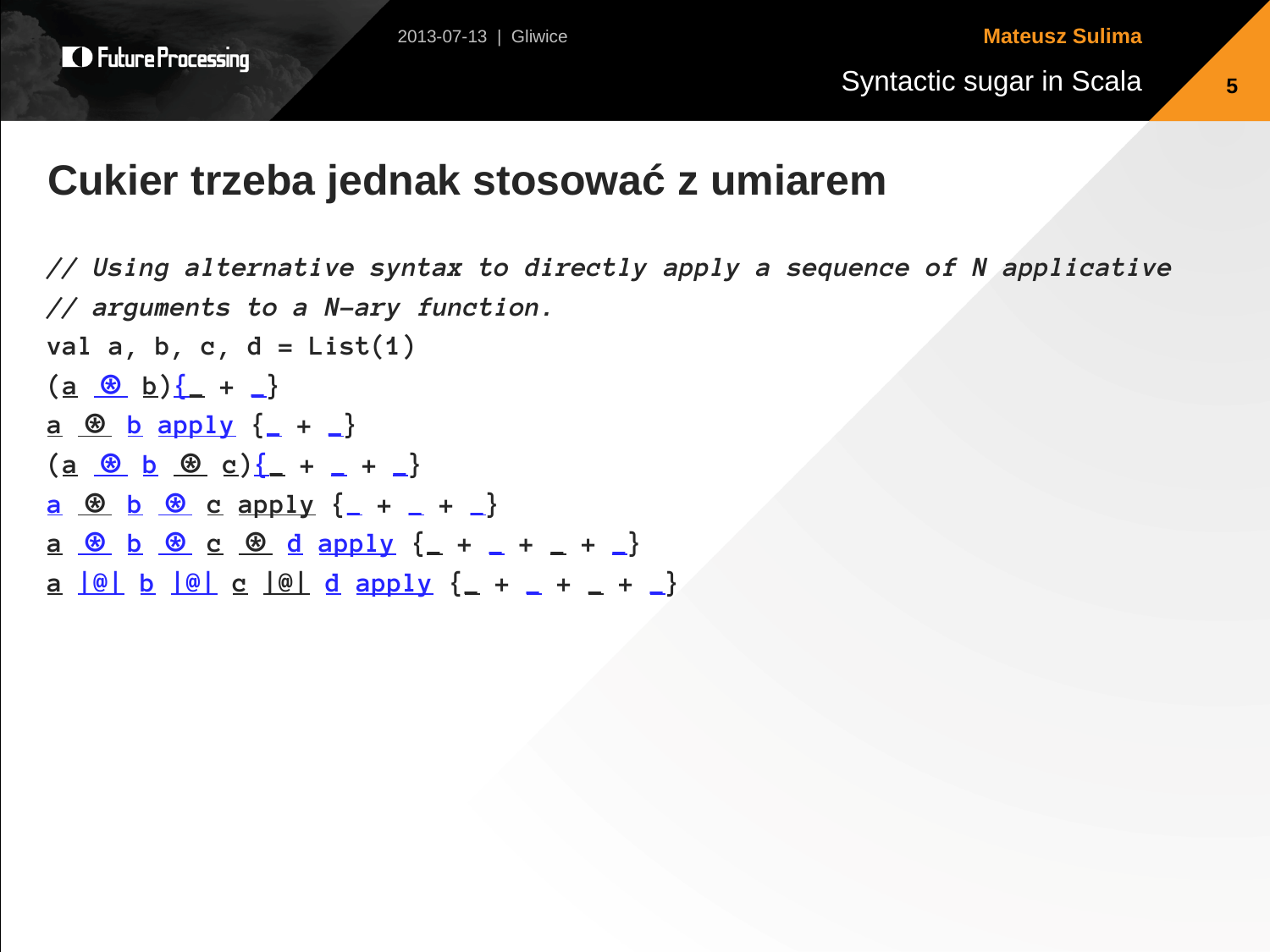

2013-07-13  |  Gliwice
5
Cukier trzeba jednak stosować z umiarem

// Using alternative syntax to directly apply a sequence of N applicative
// arguments to a N-ary function.
val a, b, c, d = List(1)
(a ⊛ b){_ + _}
a ⊛ b apply {_ + _}
(a ⊛ b ⊛ c){_ + _ + _}
a ⊛ b ⊛ c apply {_ + _ + _}
a ⊛ b ⊛ c ⊛ d apply {_ + _ + _ + _}
a |@| b |@| c |@| d apply {_ + _ + _ + _}